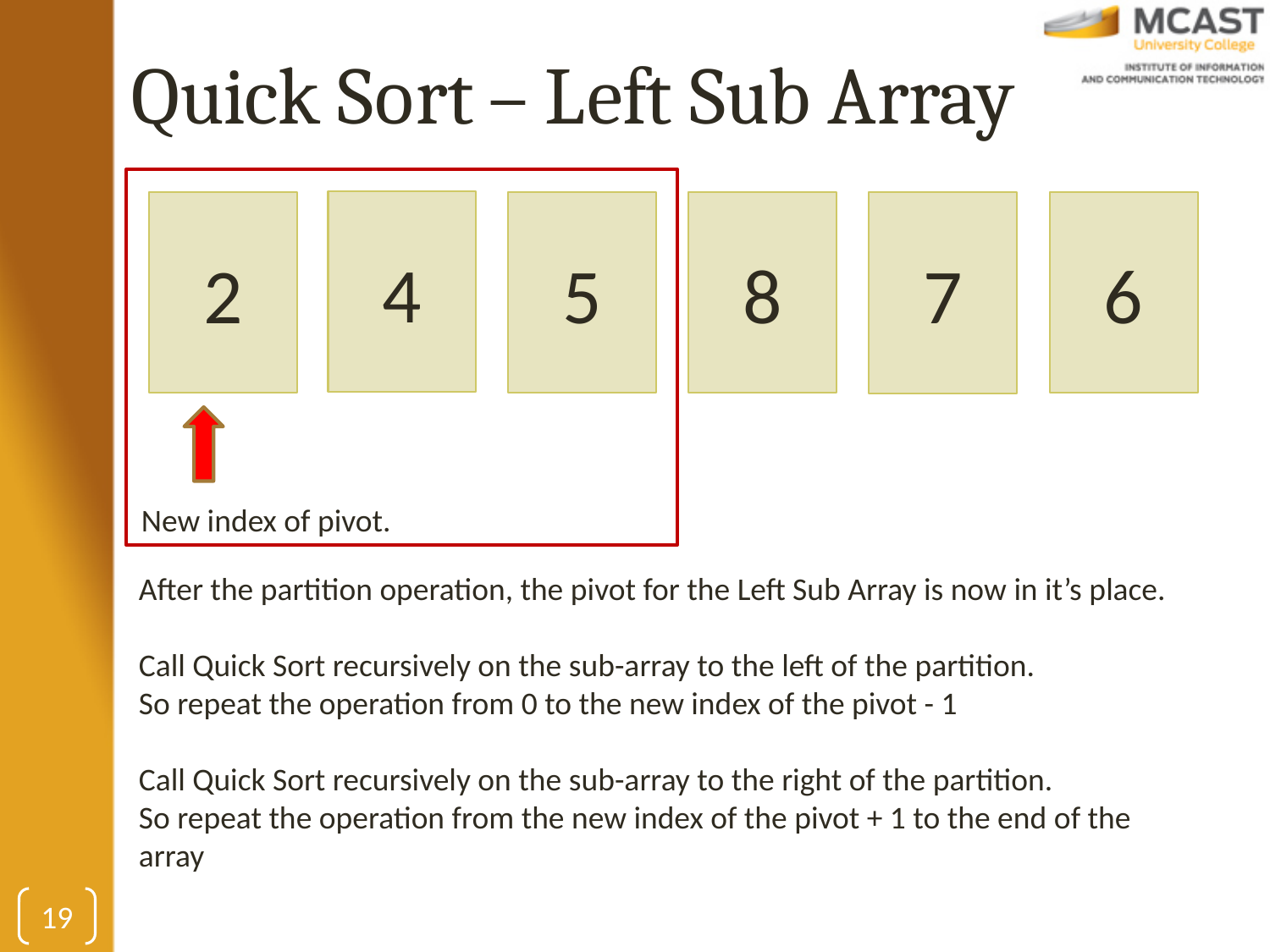

# Quick Sort – Left Sub Array

4
8
6
2
5
7

New index of pivot.
After the partition operation, the pivot for the Left Sub Array is now in it’s place.

Call Quick Sort recursively on the sub-array to the left of the partition.
So repeat the operation from 0 to the new index of the pivot - 1
Call Quick Sort recursively on the sub-array to the right of the partition.
So repeat the operation from the new index of the pivot + 1 to the end of the array

19